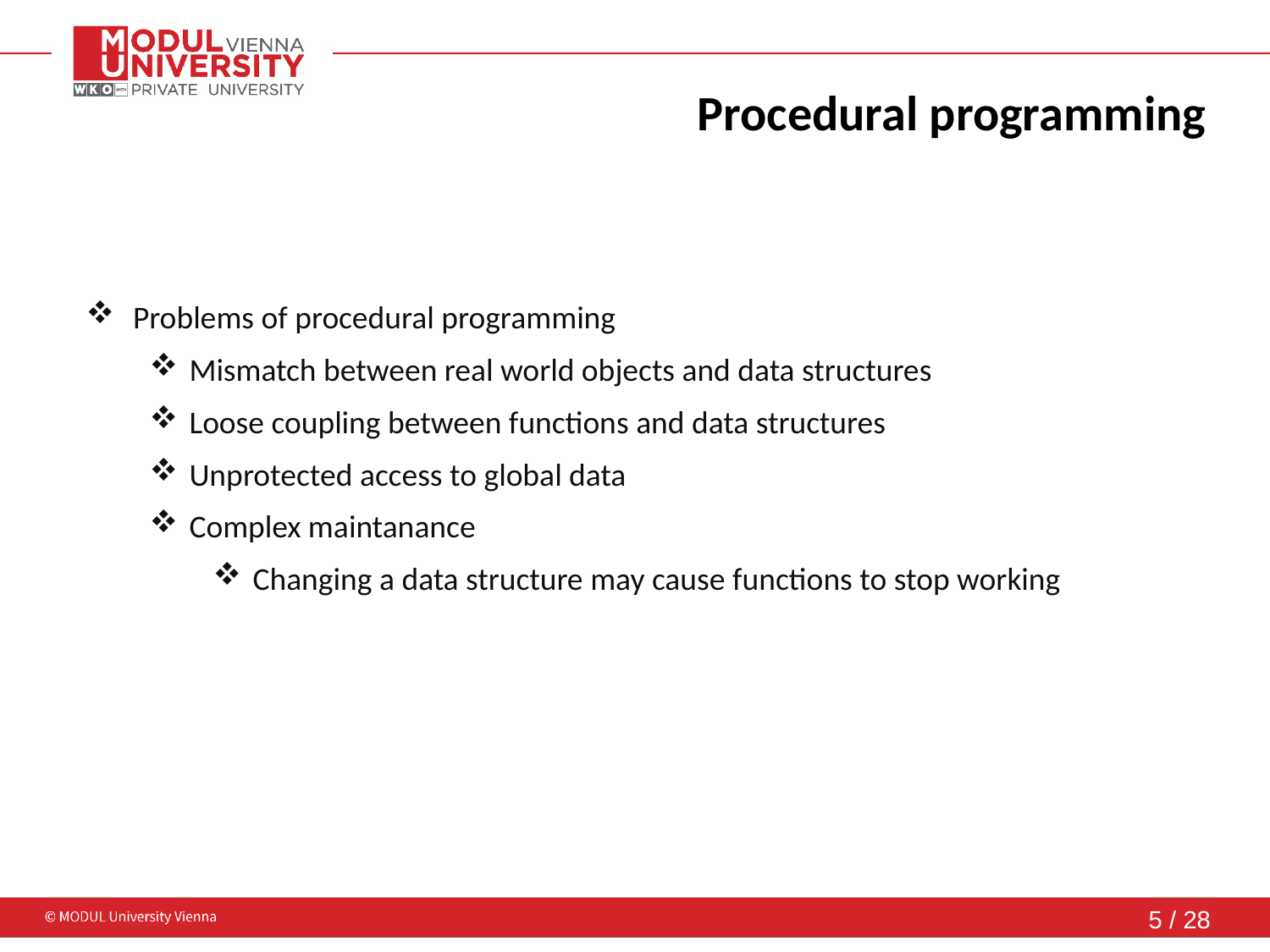

Procedural programming
 Problems of procedural programming
Mismatch between real world objects and data structures
Loose coupling between functions and data structures
Unprotected access to global data
Complex maintanance
Changing a data structure may cause functions to stop working